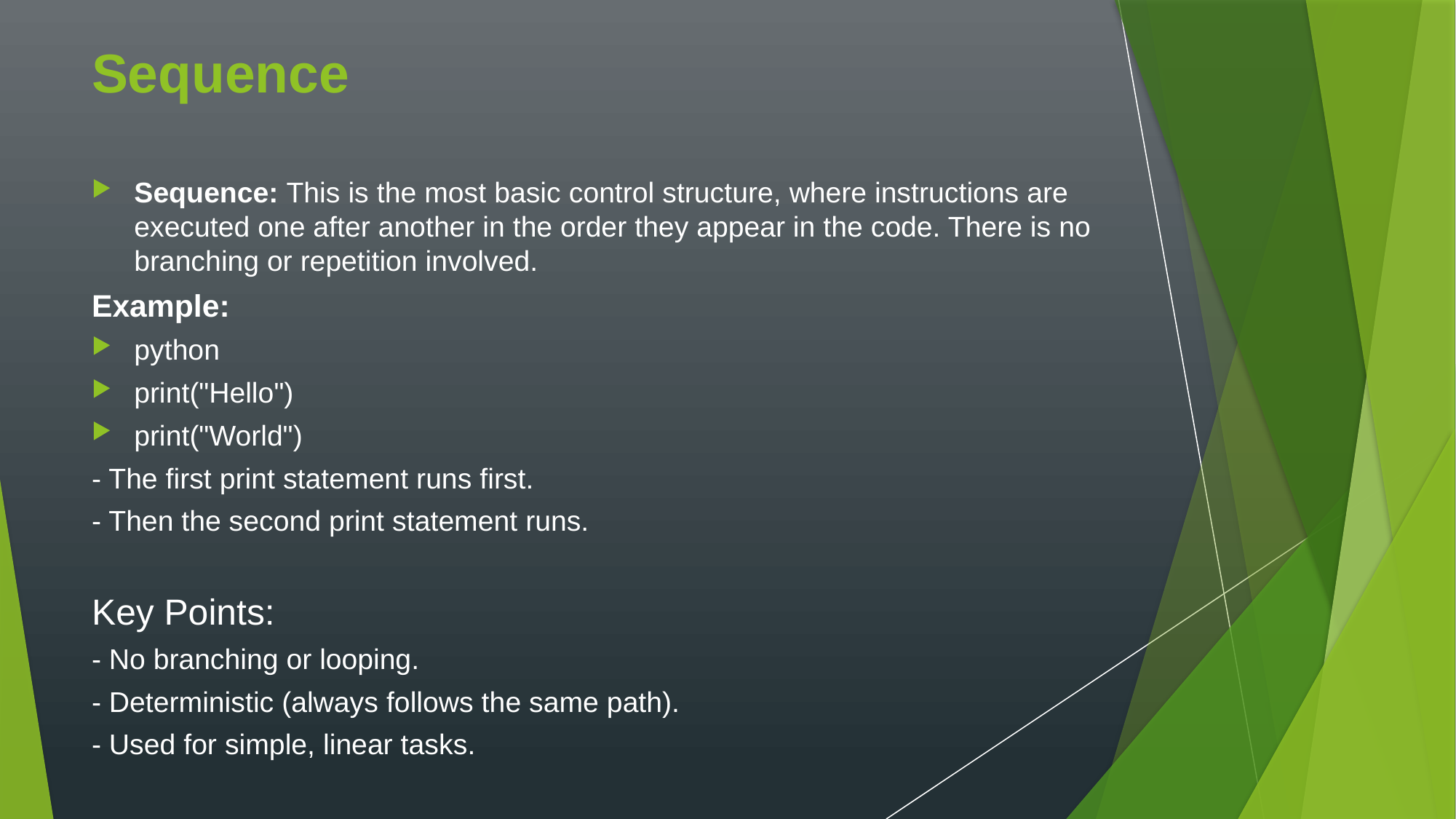

# Sequence
Sequence: This is the most basic control structure, where instructions are executed one after another in the order they appear in the code. There is no branching or repetition involved.
Example:
python
print("Hello")
print("World")
- The first print statement runs first.
- Then the second print statement runs.

Key Points:
- No branching or looping.
- Deterministic (always follows the same path).
- Used for simple, linear tasks.